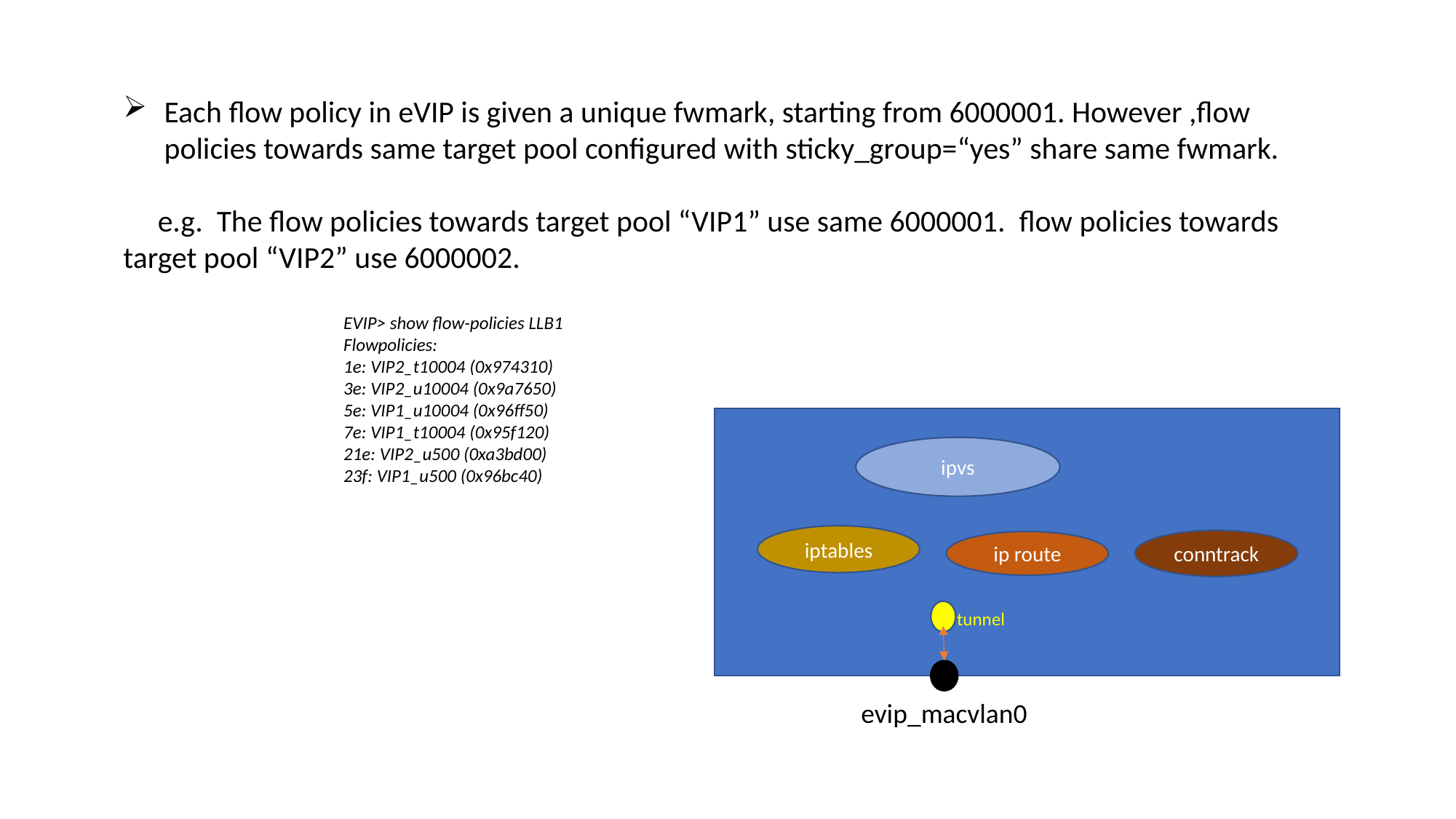

Each flow policy in eVIP is given a unique fwmark, starting from 6000001. However ,flow policies towards same target pool configured with sticky_group=“yes” share same fwmark.

     e.g.  The flow policies towards target pool “VIP1” use same 6000001.  flow policies towards target pool “VIP2” use 6000002.
EVIP> show flow-policies LLB1
Flowpolicies:
1e: VIP2_t10004 (0x974310)
3e: VIP2_u10004 (0x9a7650)
5e: VIP1_u10004 (0x96ff50)
7e: VIP1_t10004 (0x95f120)
21e: VIP2_u500 (0xa3bd00)
23f: VIP1_u500 (0x96bc40)

ipvs
iptables
conntrack
ip route

tunnel

evip_macvlan0